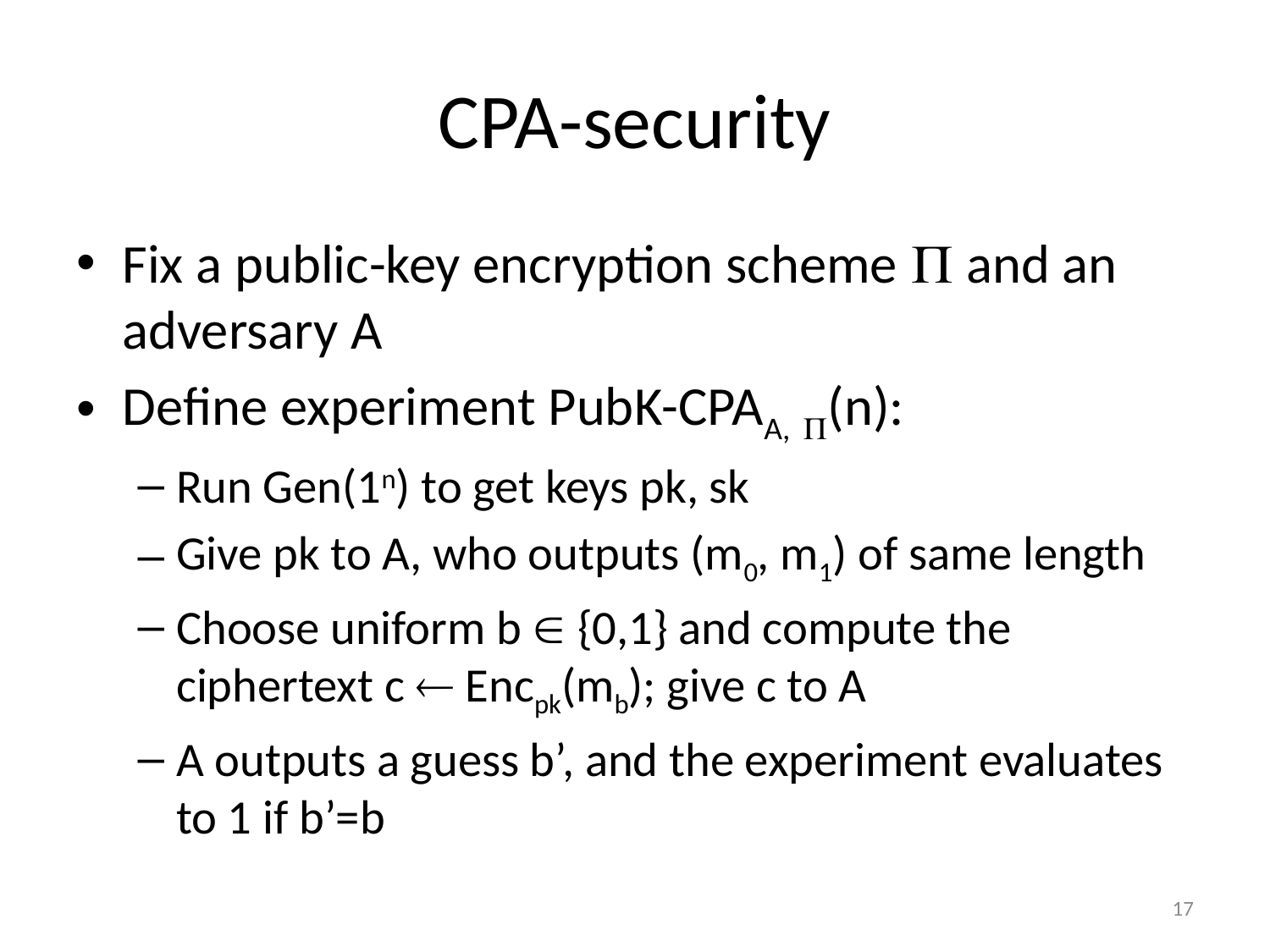

# CPA-security
Fix a public-key encryption scheme Π and an adversary A
Define experiment PubK-CPAA, Π(n):
Run Gen(1n) to get keys pk, sk
Give pk to A, who outputs (m0, m1) of same length
Choose uniform b ∈ {0,1} and compute the ciphertext c ← Encpk(mb); give c to A
A outputs a guess b’, and the experiment evaluates to 1 if b’=b
17